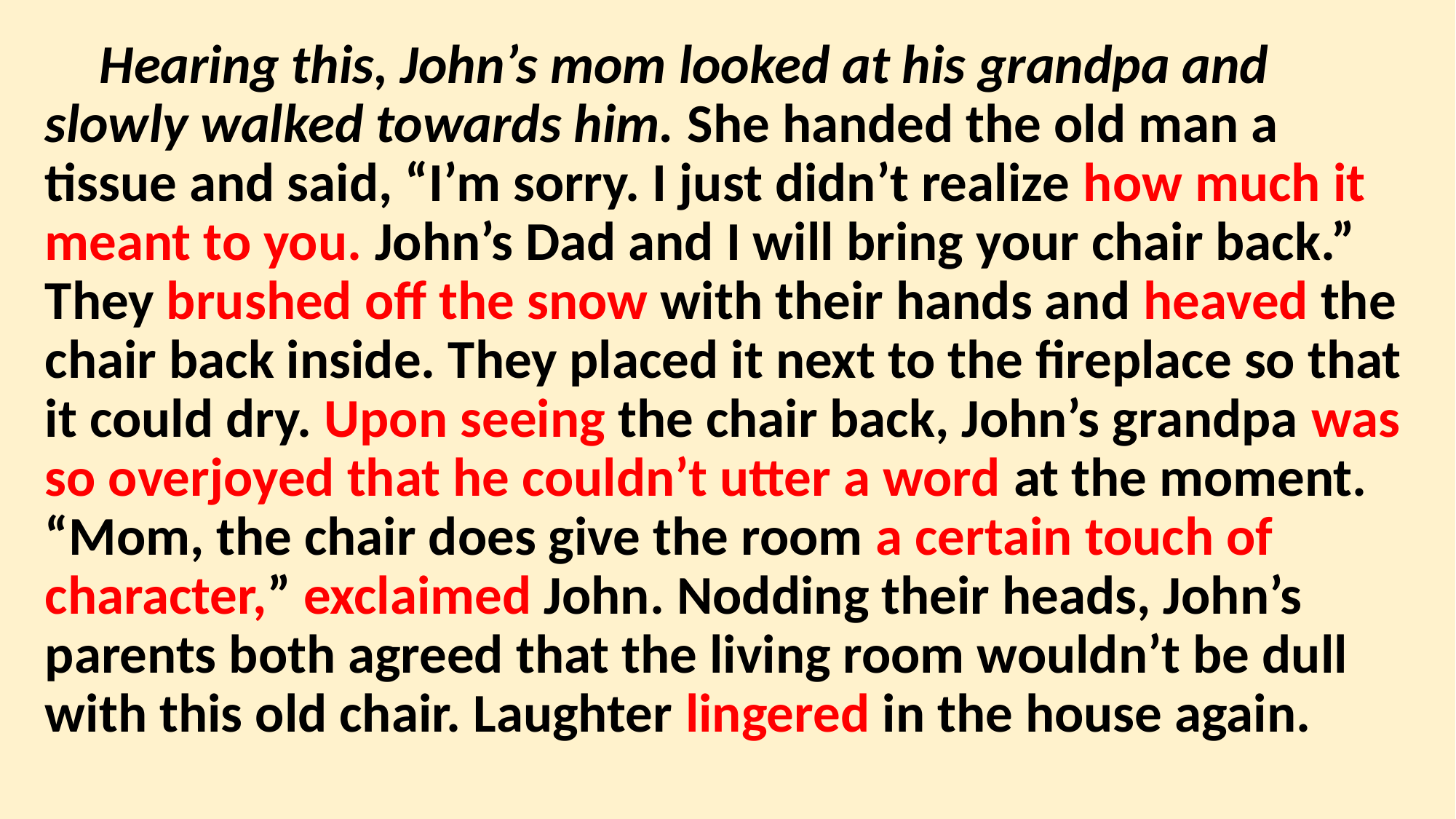

Hearing this, John’s mom looked at his grandpa and slowly walked towards him. She handed the old man a tissue and said, “I’m sorry. I just didn’t realize how much it meant to you. John’s Dad and I will bring your chair back.” They brushed off the snow with their hands and heaved the chair back inside. They placed it next to the fireplace so that it could dry. Upon seeing the chair back, John’s grandpa was so overjoyed that he couldn’t utter a word at the moment. “Mom, the chair does give the room a certain touch of character,” exclaimed John. Nodding their heads, John’s parents both agreed that the living room wouldn’t be dull with this old chair. Laughter lingered in the house again.